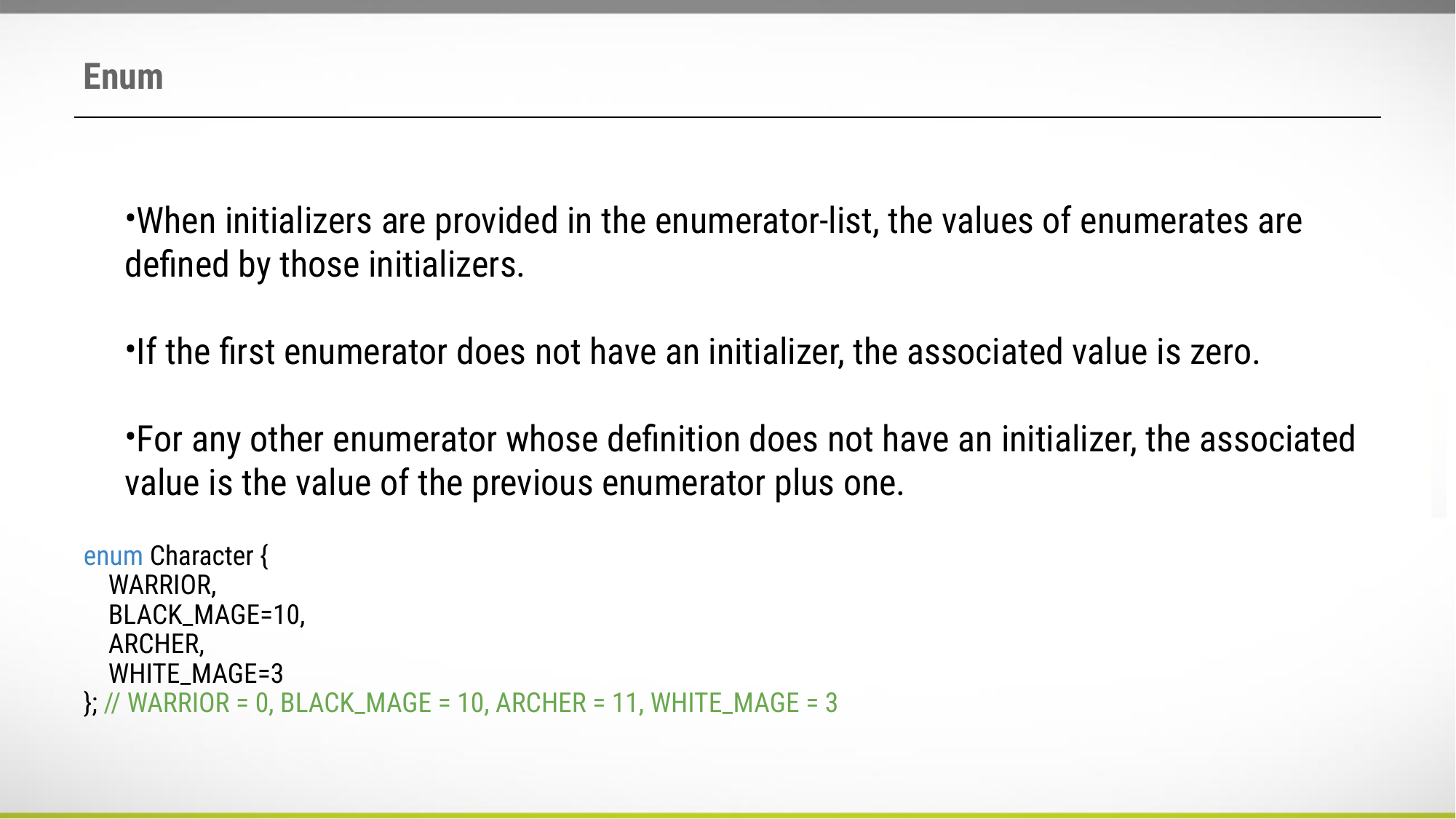

# Enum
When initializers are provided in the enumerator-list, the values of enumerates are defined by those initializers.

If the first enumerator does not have an initializer, the associated value is zero.

For any other enumerator whose definition does not have an initializer, the associated value is the value of the previous enumerator plus one.

enum Character {
    WARRIOR,
    BLACK_MAGE=10,
    ARCHER,
    WHITE_MAGE=3
}; // WARRIOR = 0, BLACK_MAGE = 10, ARCHER = 11, WHITE_MAGE = 3